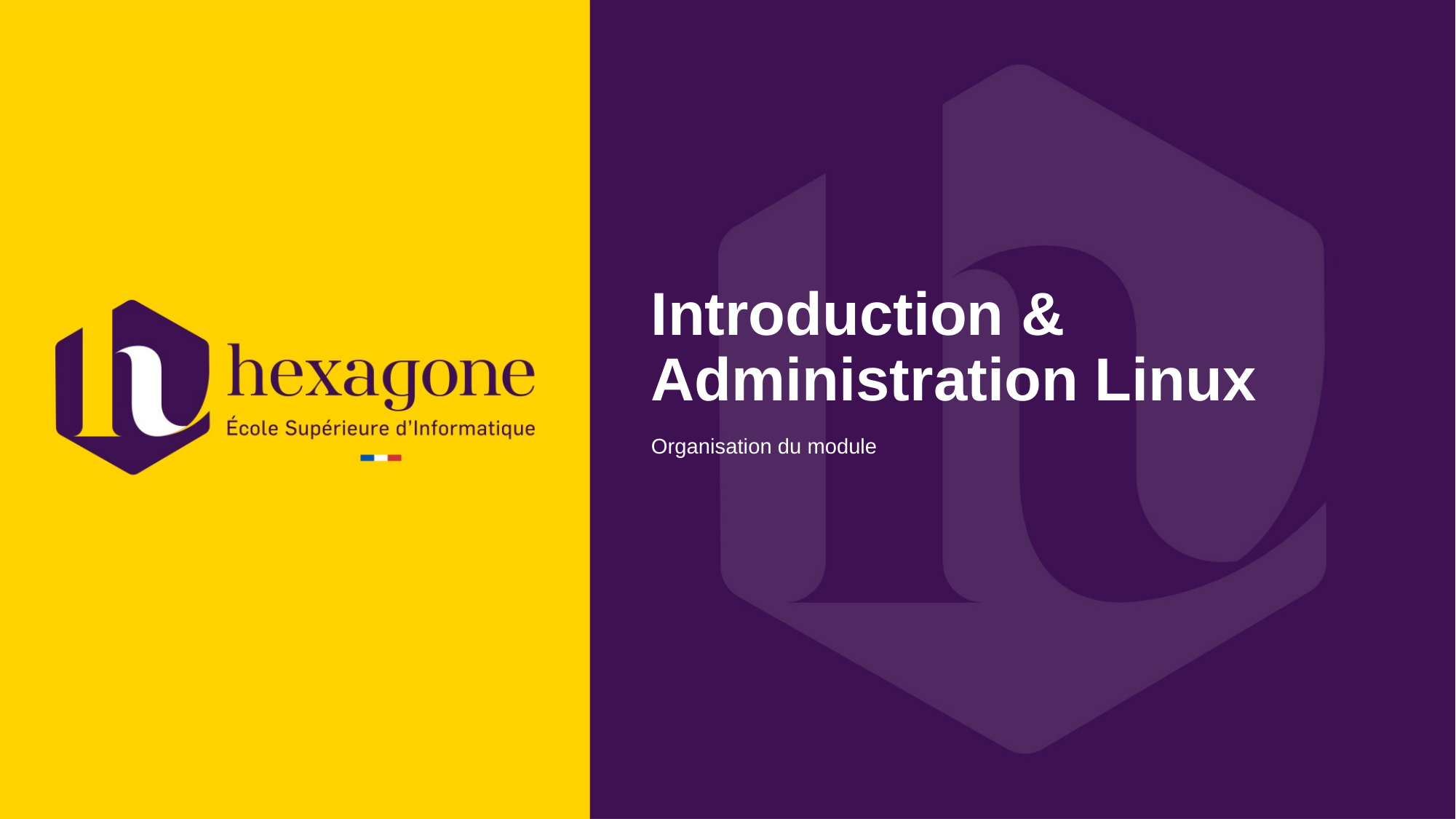

# Introduction & Administration Linux
Organisation du module